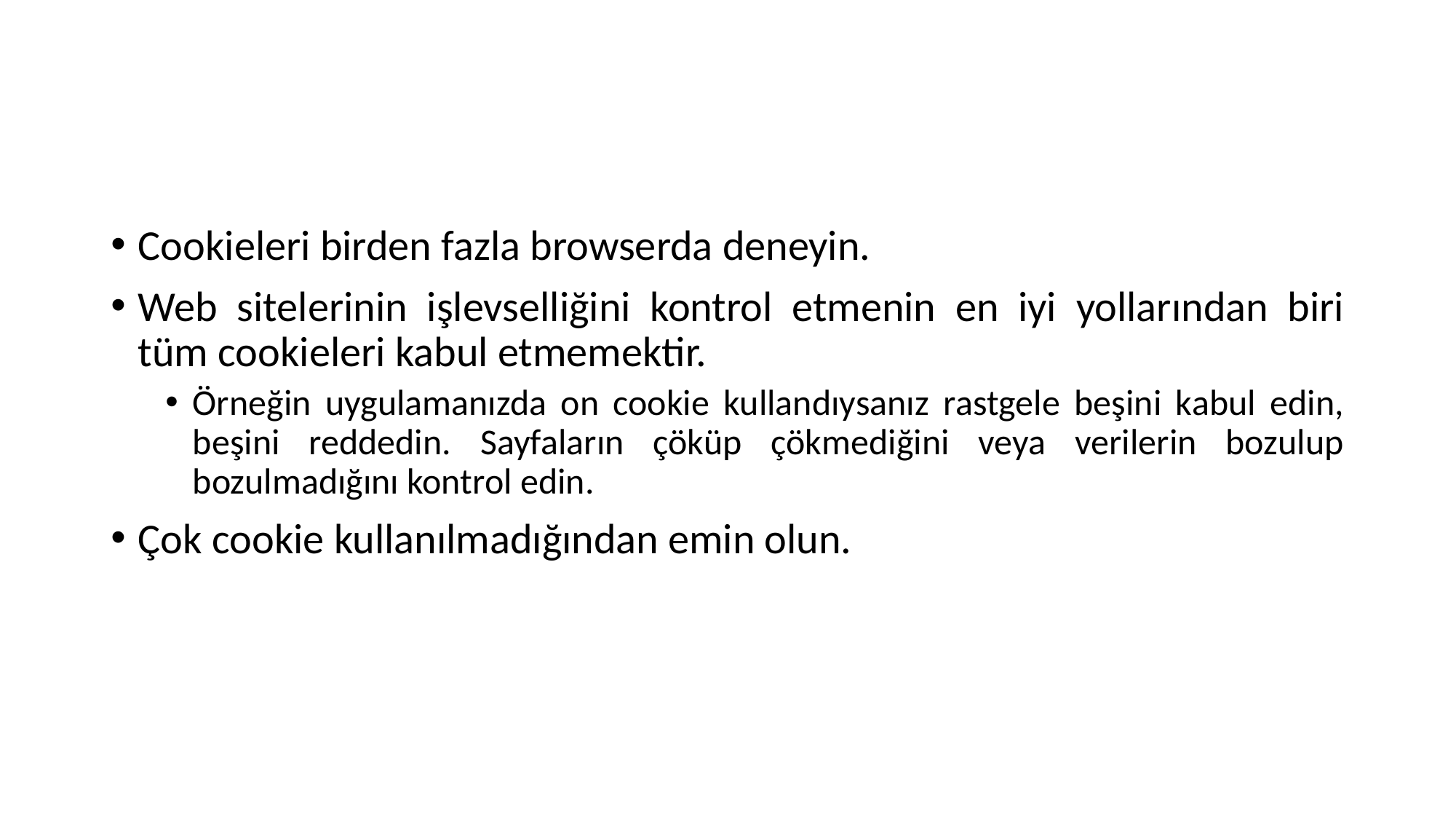

#
Cookieleri birden fazla browserda deneyin.
Web sitelerinin işlevselliğini kontrol etmenin en iyi yollarından biri tüm cookieleri kabul etmemektir.
Örneğin uygulamanızda on cookie kullandıysanız rastgele beşini kabul edin, beşini reddedin. Sayfaların çöküp çökmediğini veya verilerin bozulup bozulmadığını kontrol edin.
Çok cookie kullanılmadığından emin olun.